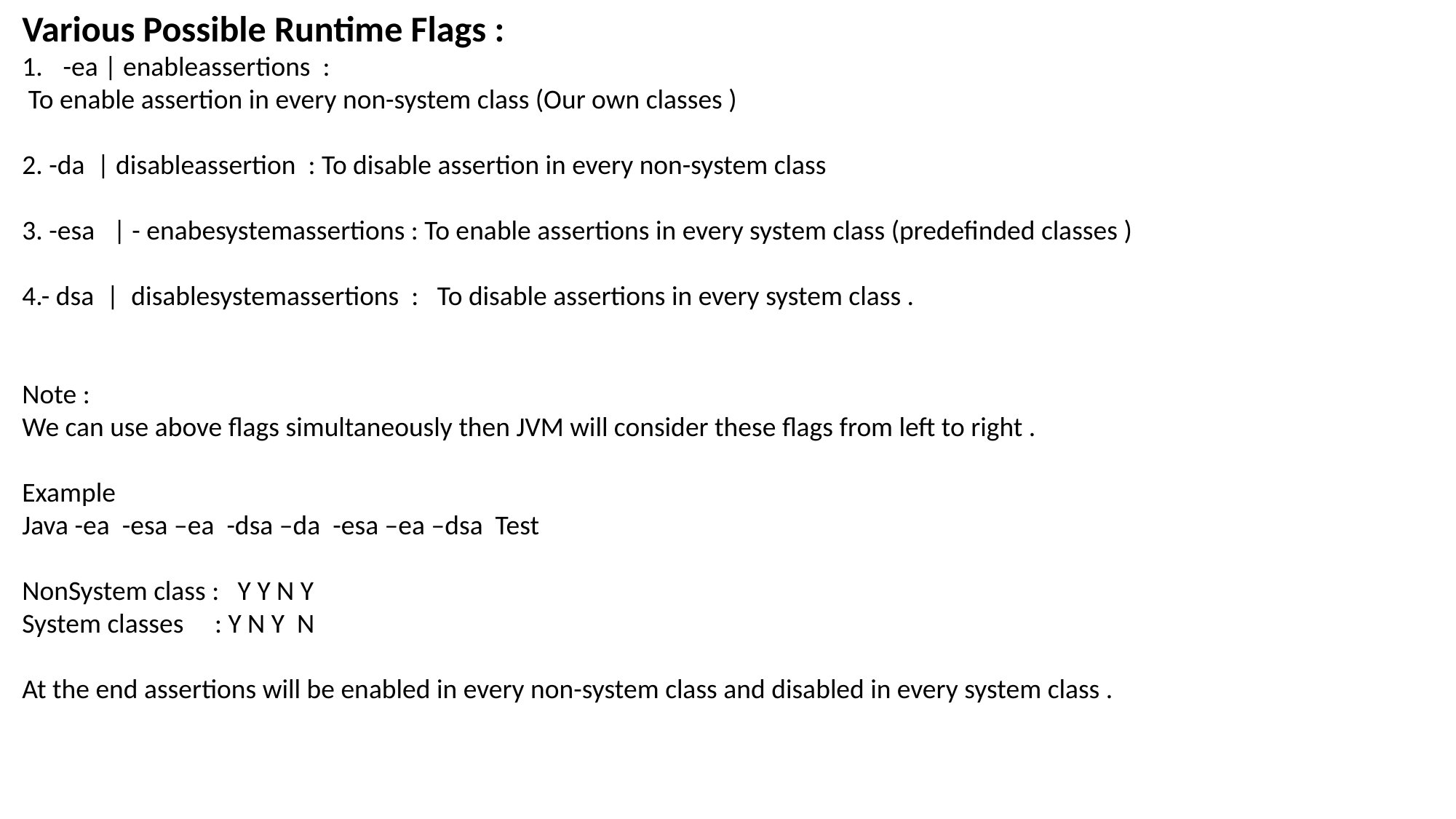

Various Possible Runtime Flags :
-ea | enableassertions  :
 To enable assertion in every non-system class (Our own classes )

2. -da  | disableassertion  : To disable assertion in every non-system class

3. -esa   | - enabesystemassertions : To enable assertions in every system class (predefinded classes )

4.- dsa  |  disablesystemassertions  :   To disable assertions in every system class .

Note :
We can use above flags simultaneously then JVM will consider these flags from left to right .

Example
Java -ea  -esa –ea  -dsa –da  -esa –ea –dsa  Test

NonSystem class :   Y Y N Y
System classes     : Y N Y  N

At the end assertions will be enabled in every non-system class and disabled in every system class .